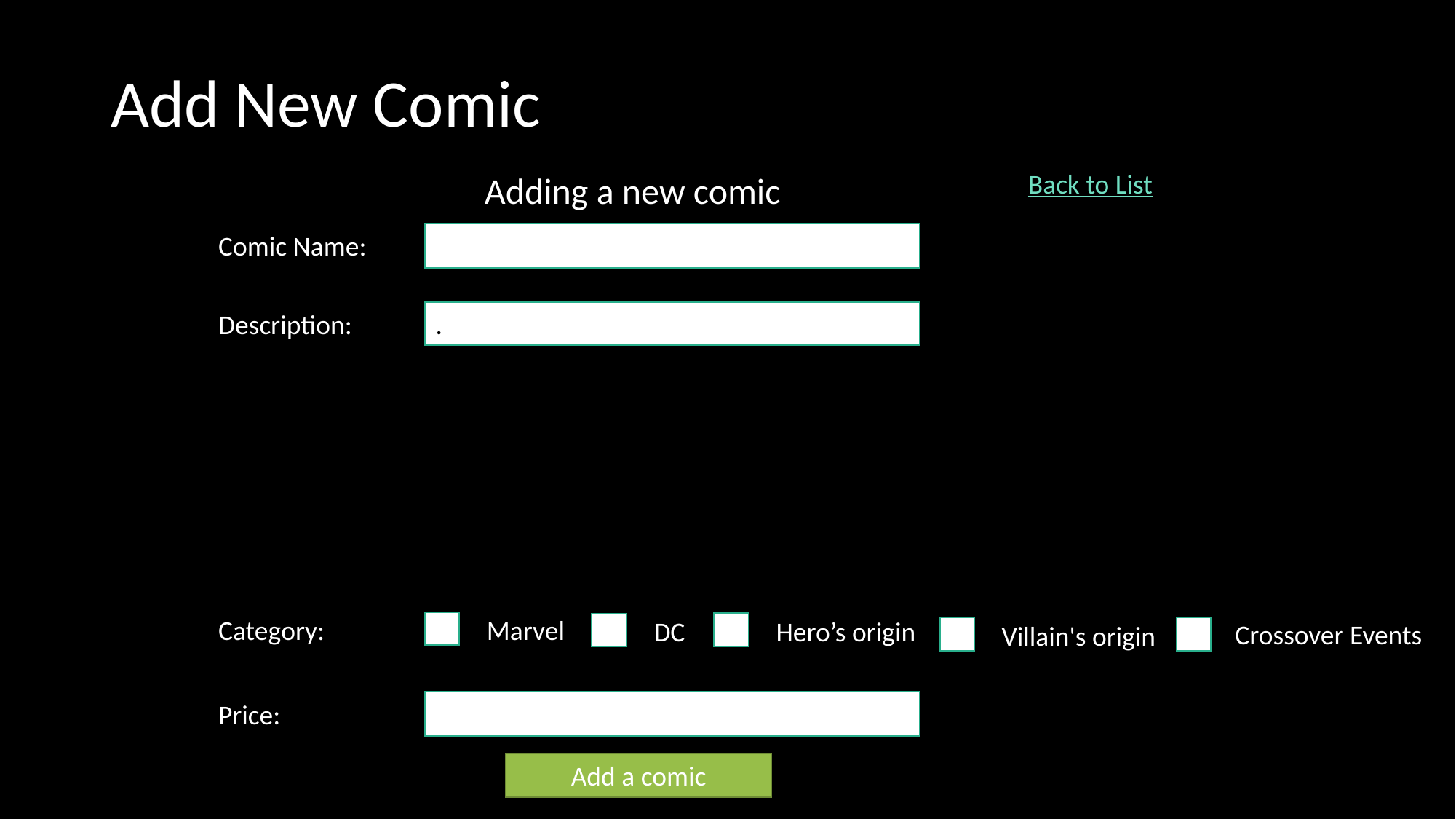

# Add New Comic
Back to List
Adding a new comic
Comic Name:

Description:
.
Category:
Marvel
Hero’s origin
DC
Crossover Events

Villain's origin

Price:

Add a comic